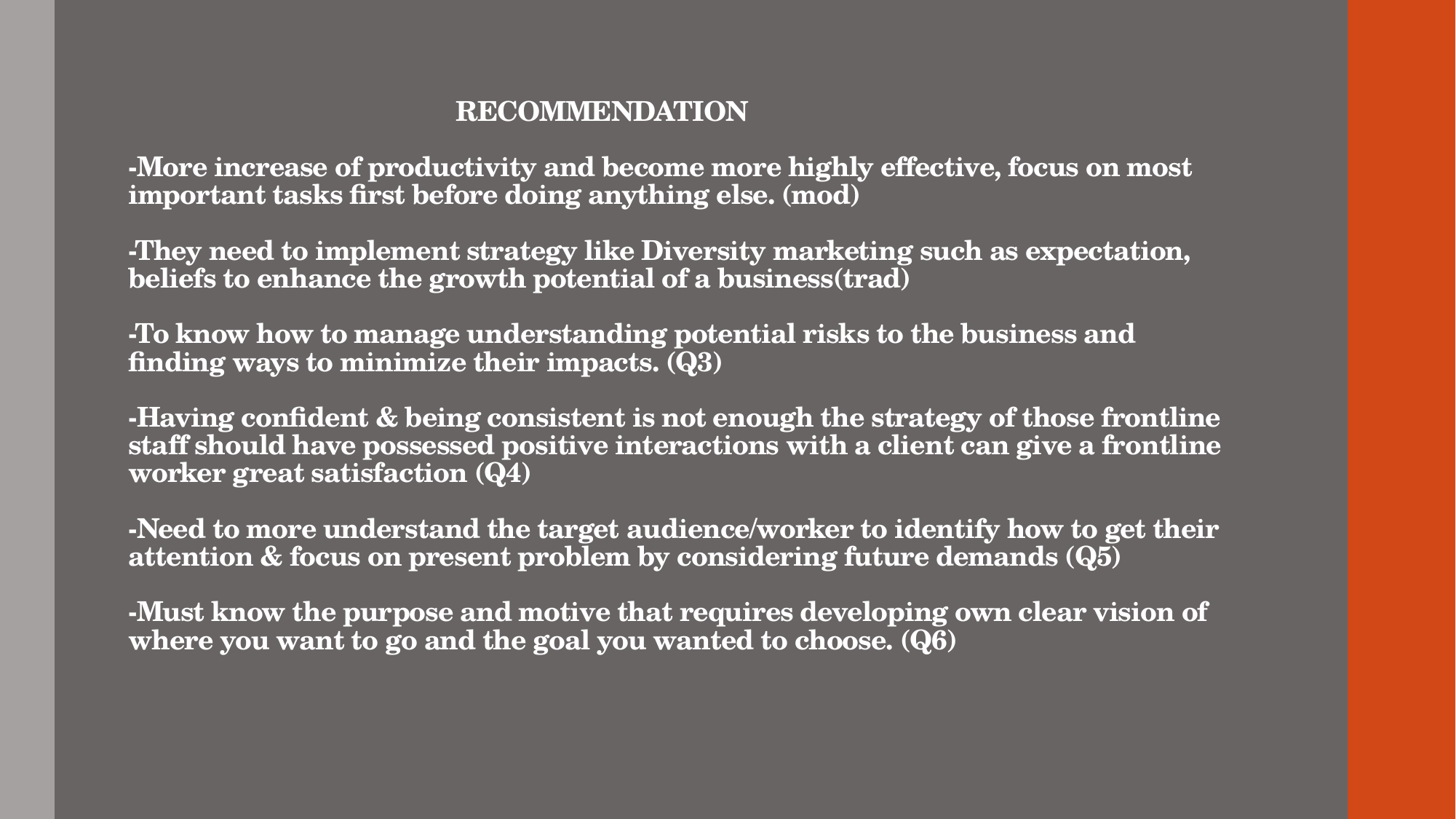

# RECOMMENDATION   -More increase of productivity and become more highly effective, focus on most important tasks first before doing anything else. (mod) -They need to implement strategy like Diversity marketing such as expectation, beliefs to enhance the growth potential of a business(trad) -To know how to manage understanding potential risks to the business and finding ways to minimize their impacts. (Q3) -Having confident & being consistent is not enough the strategy of those frontline staff should have possessed positive interactions with a client can give a frontline worker great satisfaction (Q4) -Need to more understand the target audience/worker to identify how to get their attention & focus on present problem by considering future demands (Q5) -Must know the purpose and motive that requires developing own clear vision of where you want to go and the goal you wanted to choose. (Q6)